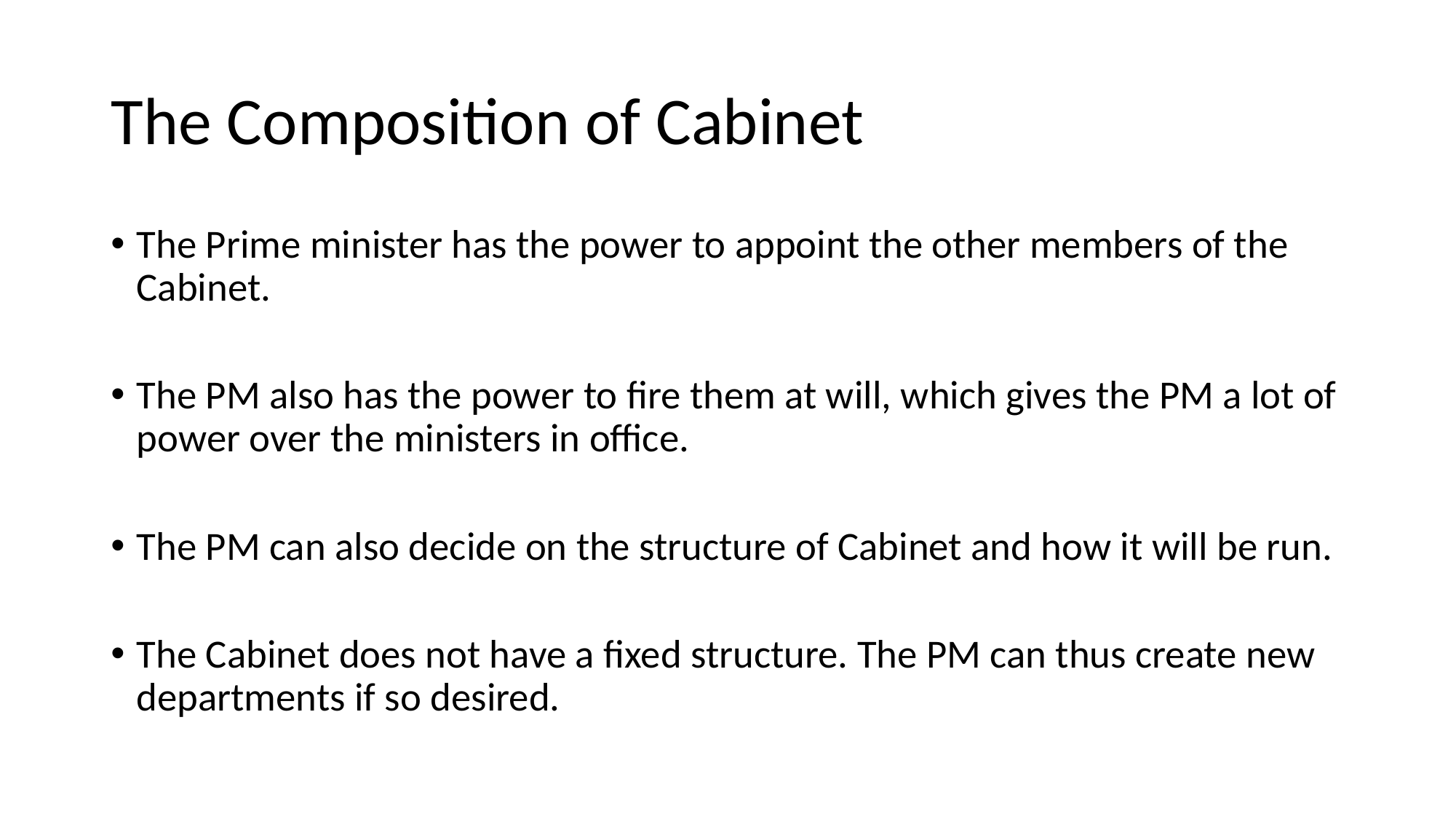

# The Composition of Cabinet
The Prime minister has the power to appoint the other members of the Cabinet.

The PM also has the power to fire them at will, which gives the PM a lot of power over the ministers in office.

The PM can also decide on the structure of Cabinet and how it will be run.

The Cabinet does not have a fixed structure. The PM can thus create new departments if so desired.